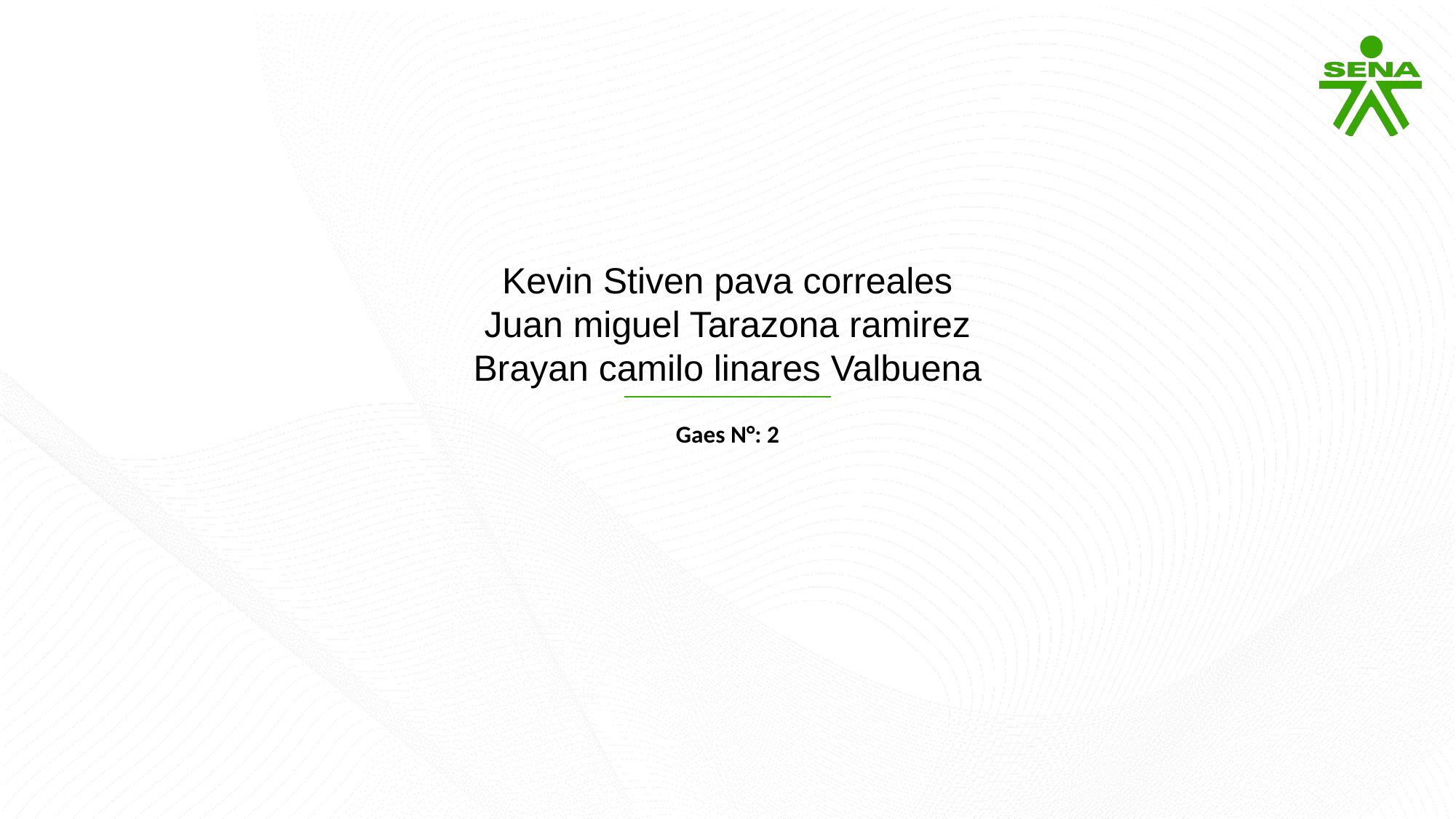

Kevin Stiven pava correales
Juan miguel Tarazona ramirez
Brayan camilo linares Valbuena
Gaes N°: 2